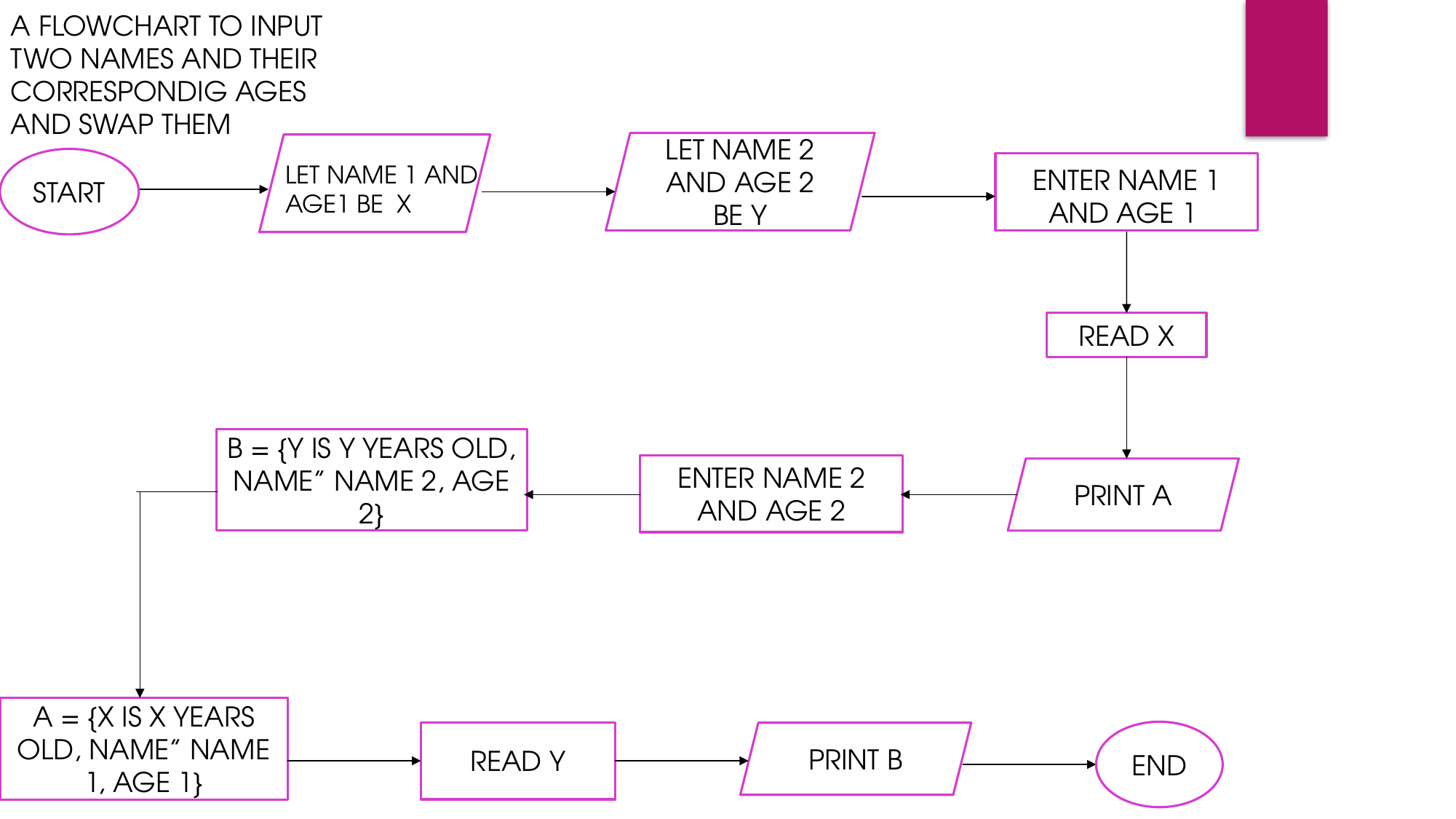

A FLOWCHART TO INPUT TWO NAMES AND THEIR CORRESPONDIG AGES AND SWAP THEM
LET NAME 2 AND AGE 2 BE Y

START

LET NAME 1 AND AGE1 BE  X
ENTER NAME 1 AND AGE 1
READ X
B = {Y IS Y YEARS OLD, NAME” NAME 2, AGE 2}
ENTER NAME 2 AND AGE 2
PRINT A
A = {X IS X YEARS OLD, NAME” NAME 1, AGE 1}
END
READ Y
PRINT B